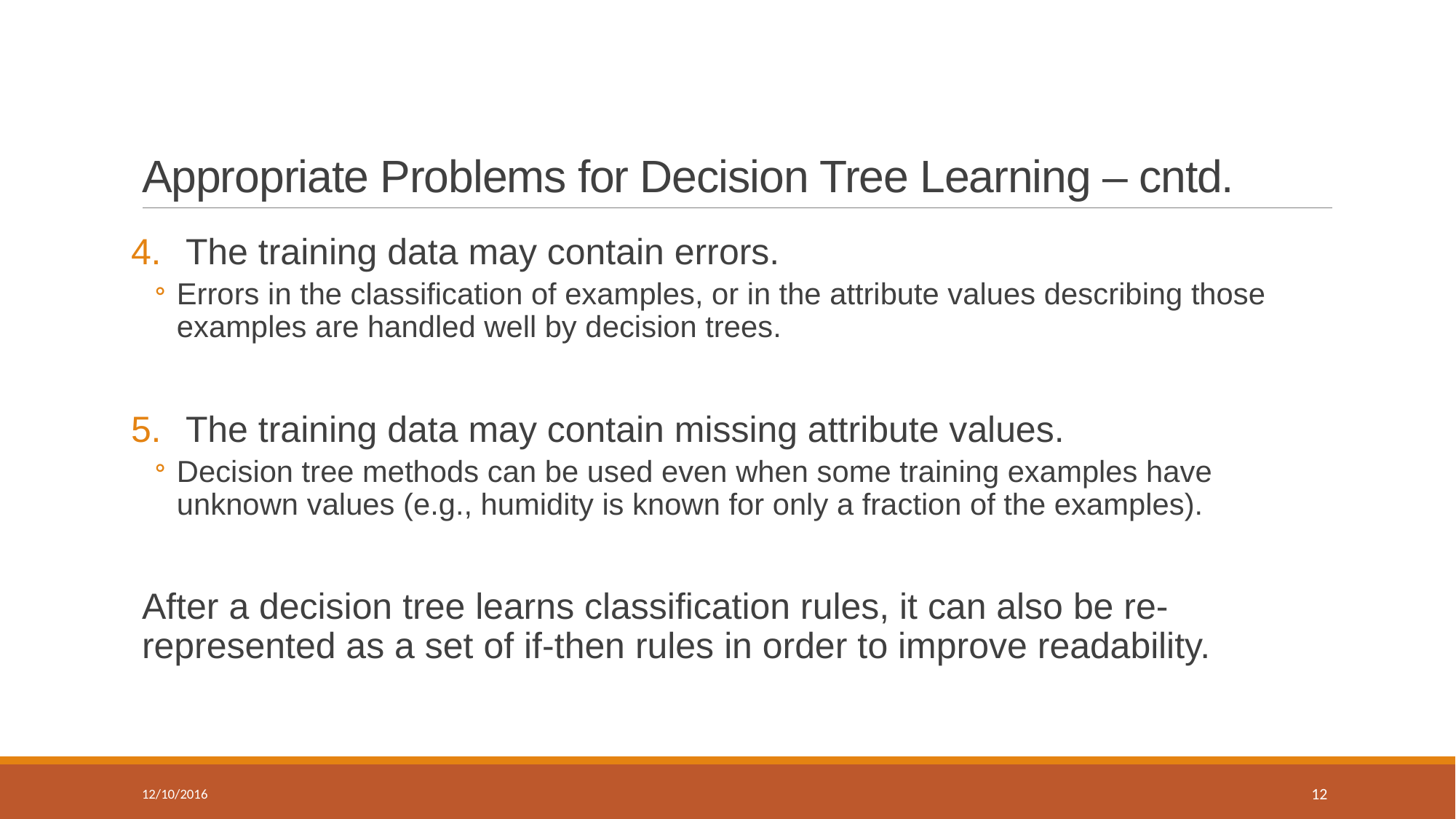

# Appropriate Problems for Decision Tree Learning – cntd.
The training data may contain errors.
Errors in the classification of examples, or in the attribute values describing those examples are handled well by decision trees.

The training data may contain missing attribute values.
Decision tree methods can be used even when some training examples have unknown values (e.g., humidity is known for only a fraction of the examples).

After a decision tree learns classification rules, it can also be re-represented as a set of if-then rules in order to improve readability.

12/10/2016
12